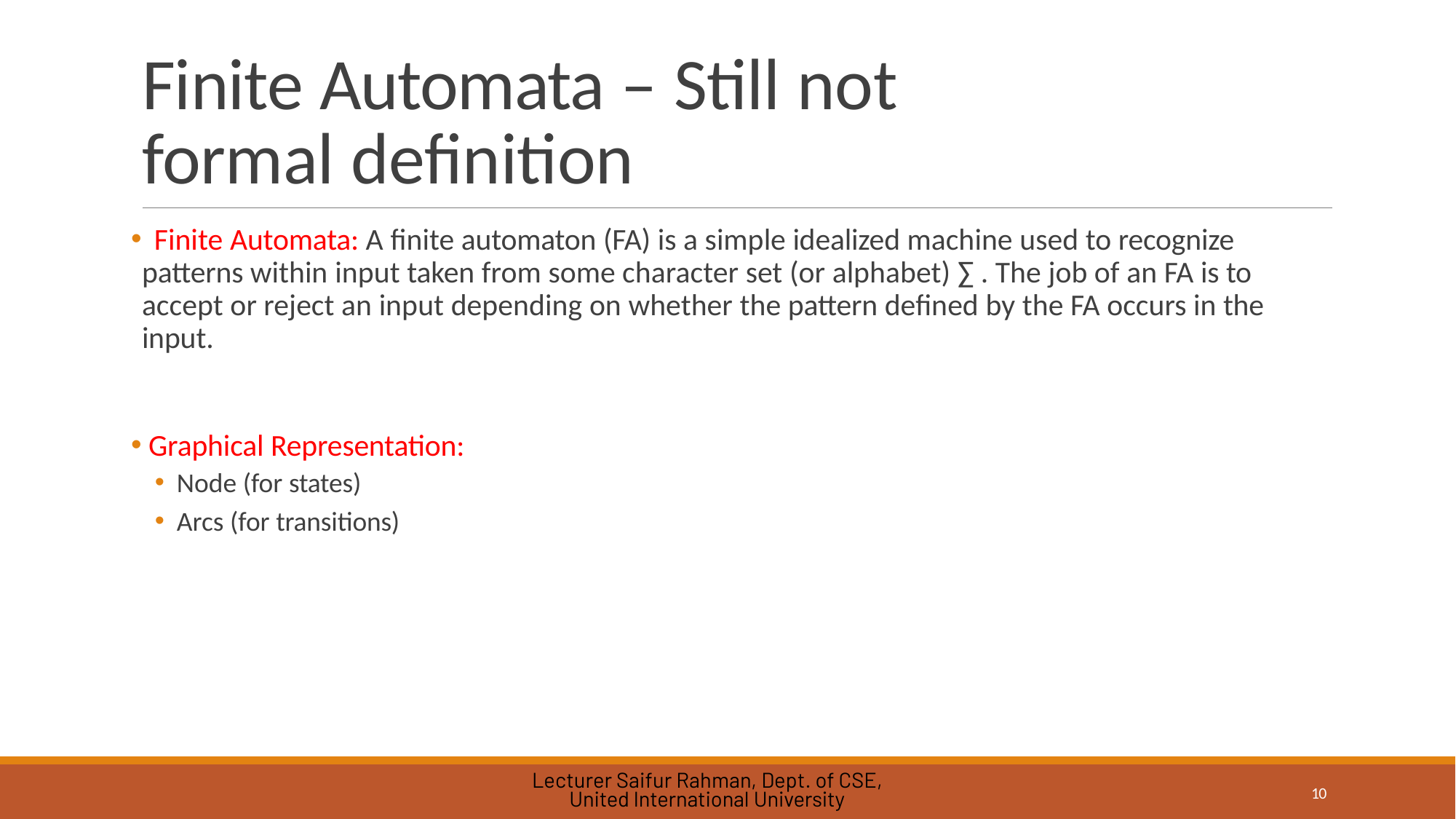

# Finite Automata – Still not formal definition
	Finite Automata: A finite automaton (FA) is a simple idealized machine used to recognize patterns within input taken from some character set (or alphabet) ∑ . The job of an FA is to accept or reject an input depending on whether the pattern defined by the FA occurs in the input.

Graphical Representation:
Node (for states)
Arcs (for transitions)
Lecturer Saifur Rahman, Dept. of CSE, United International University
10